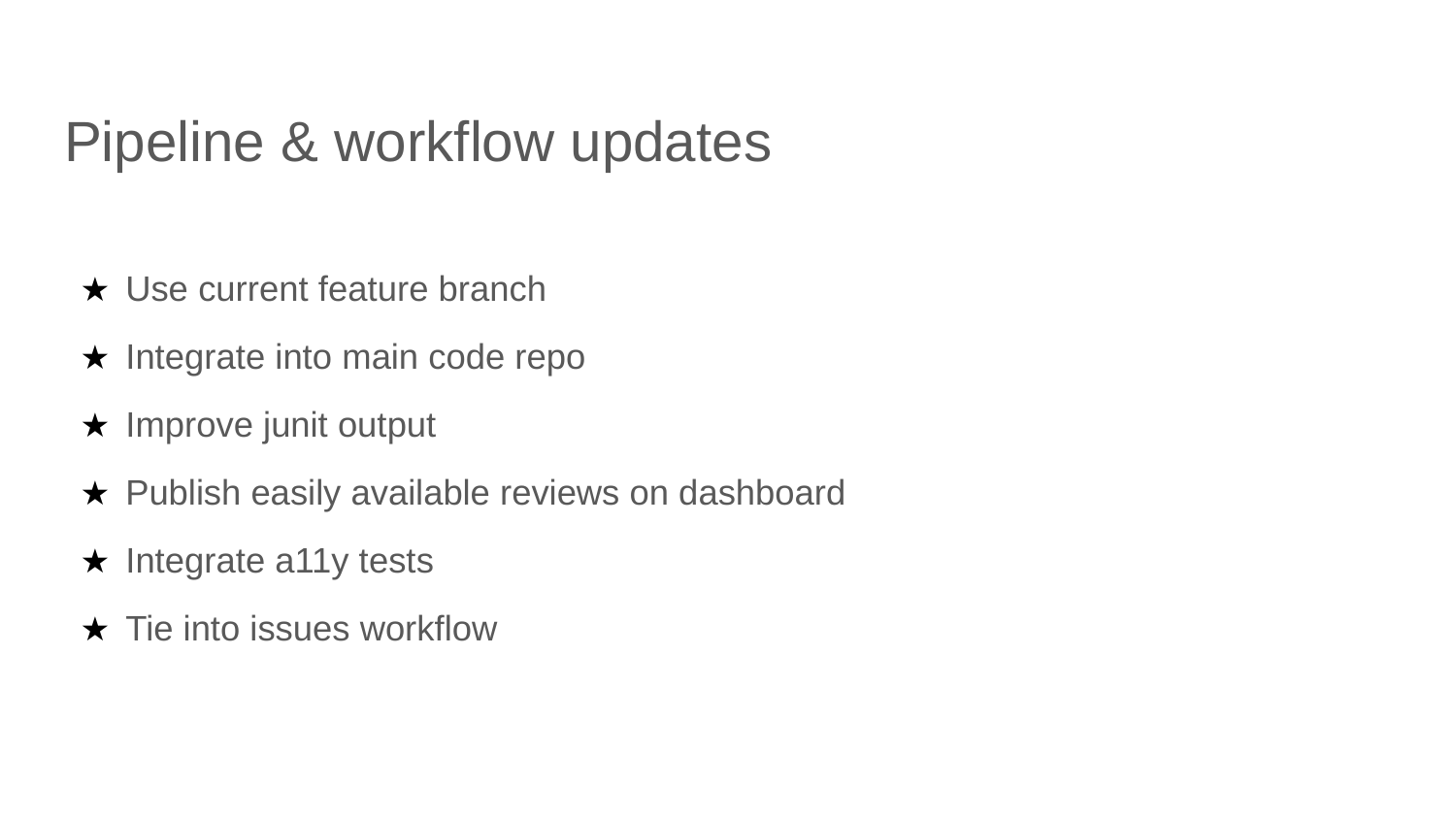

Pipeline & workflow updates
★ Use current feature branch
★ Integrate into main code repo
★ Improve junit output
★ Publish easily available reviews on dashboard
★ Integrate a11y tests
★ Tie into issues workflow